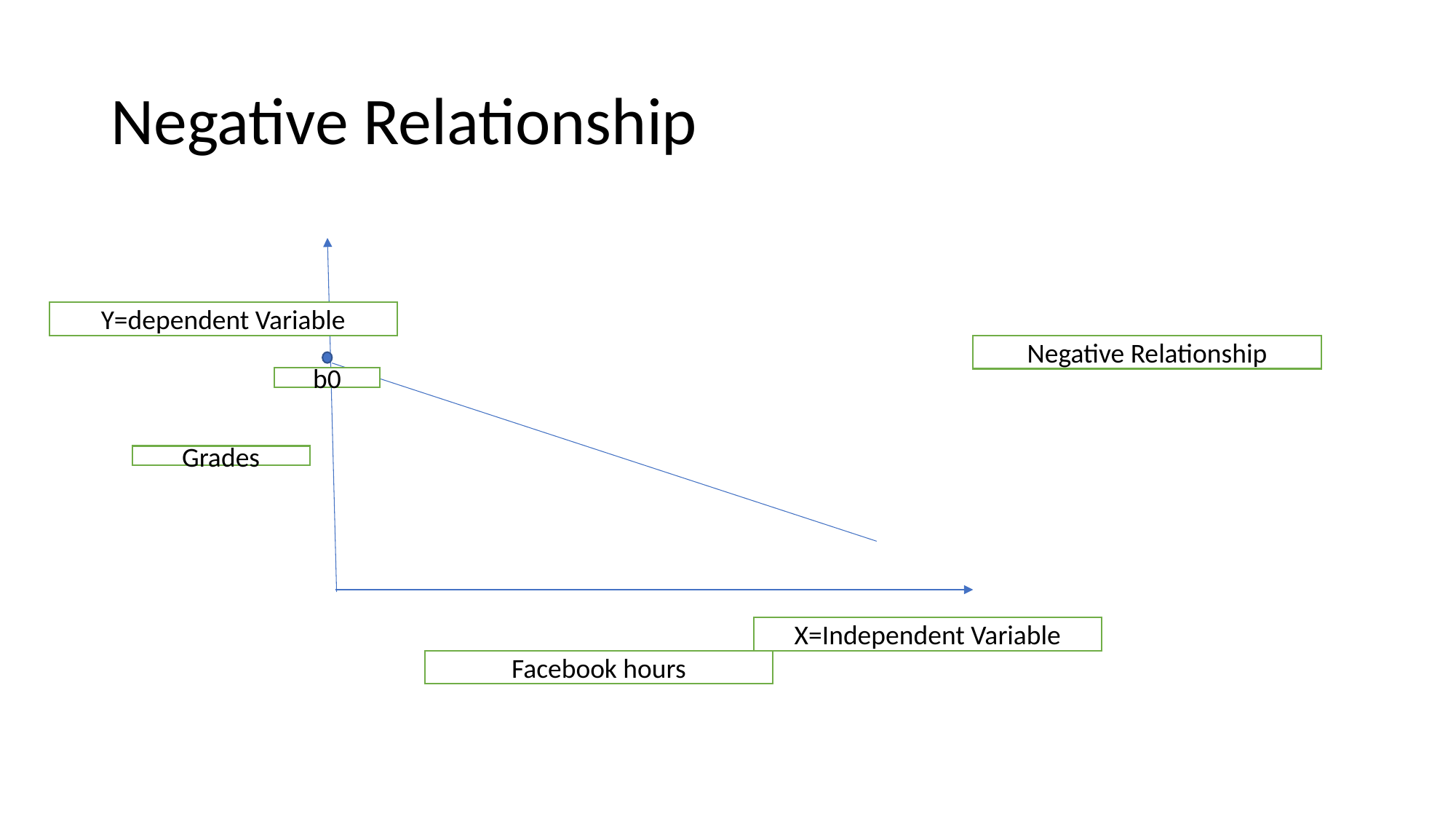

# Negative Relationship

Y=dependent Variable
Negative Relationship

b0
Grades
X=Independent Variable
Facebook hours